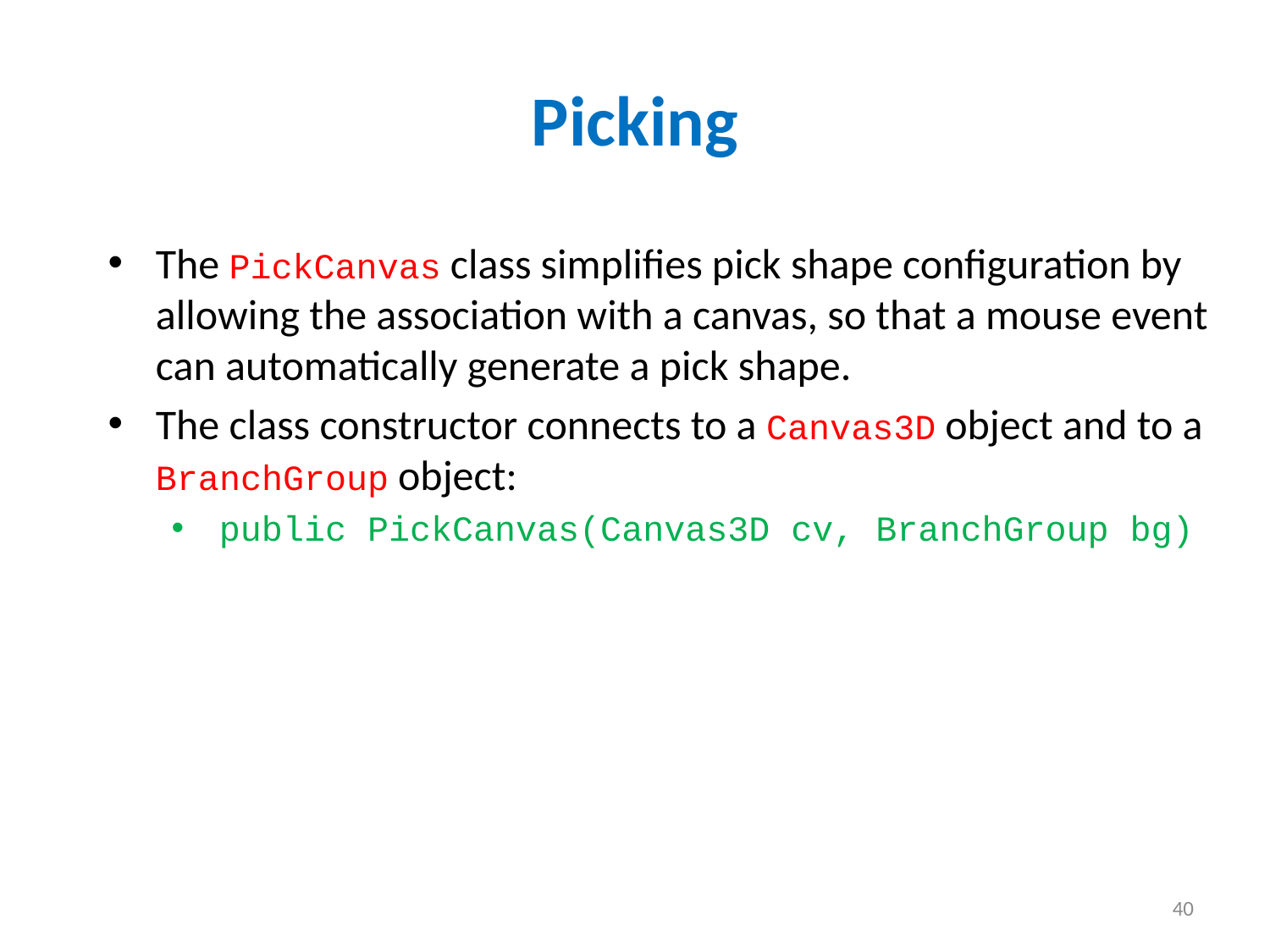

Picking
The PickCanvas class simplifies pick shape configuration by allowing the association with a canvas, so that a mouse event can automatically generate a pick shape.
The class constructor connects to a Canvas3D object and to a BranchGroup object:
public PickCanvas(Canvas3D cv, BranchGroup bg)
40